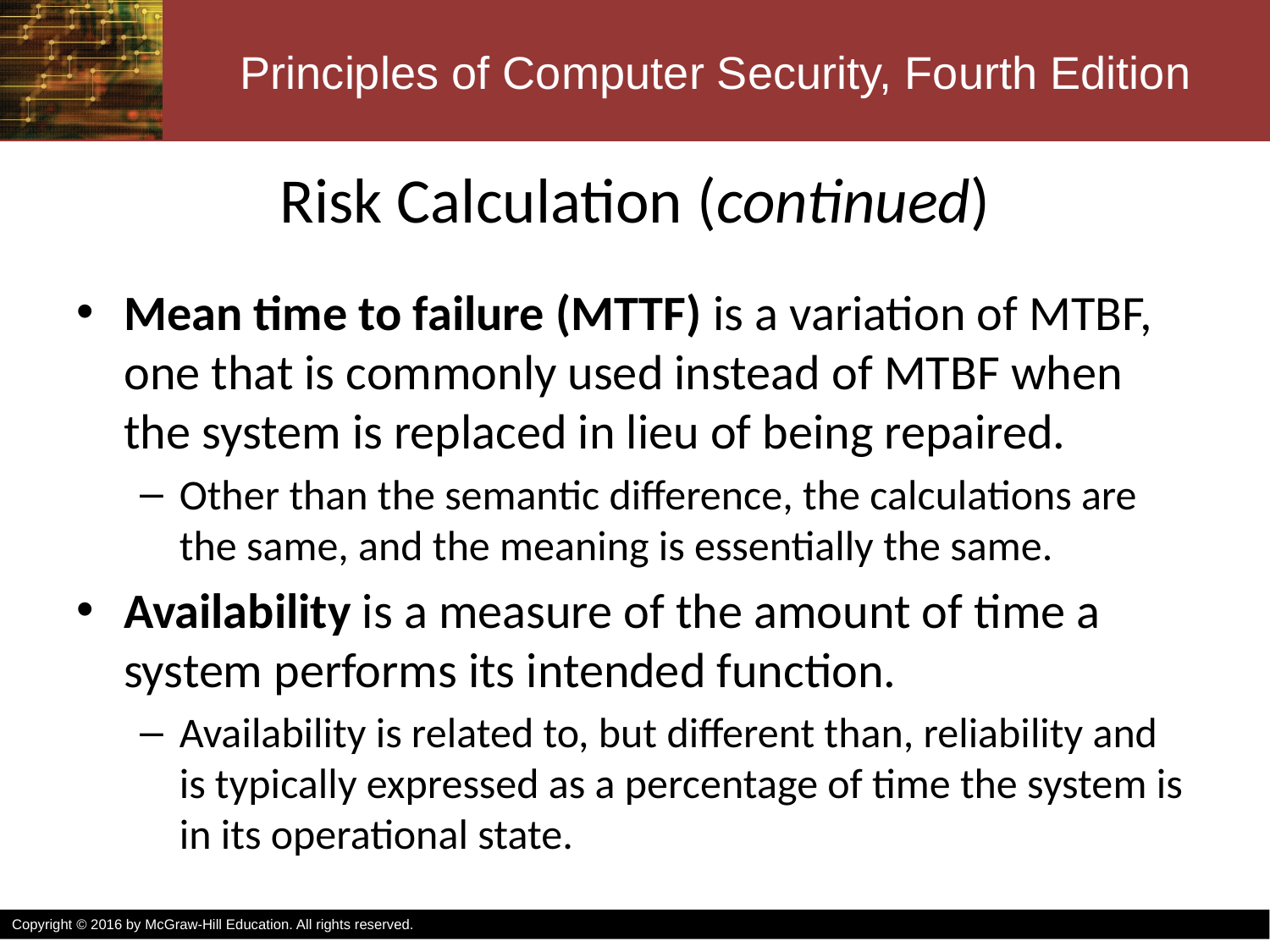

# Risk Calculation (continued)
Mean time to failure (MTTF) is a variation of MTBF, one that is commonly used instead of MTBF when the system is replaced in lieu of being repaired.
Other than the semantic difference, the calculations are the same, and the meaning is essentially the same.
Availability is a measure of the amount of time a system performs its intended function.
Availability is related to, but different than, reliability and is typically expressed as a percentage of time the system is in its operational state.